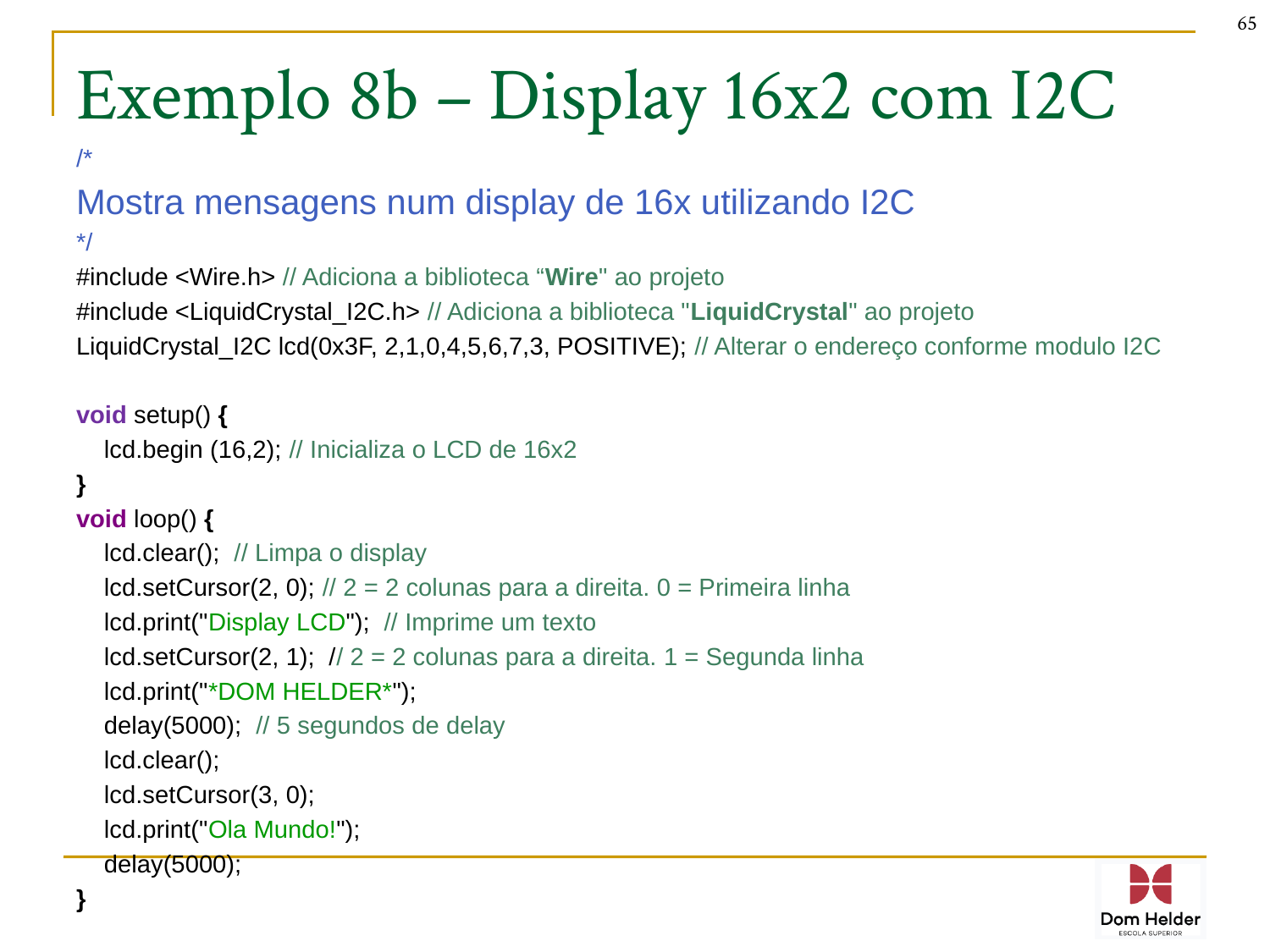

65
# Exemplo 8b – Display 16x2 com I2C
/*
Mostra mensagens num display de 16x utilizando I2C
*/
#include <Wire.h> // Adiciona a biblioteca “Wire" ao projeto
#include <LiquidCrystal_I2C.h> // Adiciona a biblioteca "LiquidCrystal" ao projeto
LiquidCrystal_I2C lcd(0x3F, 2,1,0,4,5,6,7,3, POSITIVE); // Alterar o endereço conforme modulo I2C

void setup() {
    lcd.begin (16,2); // Inicializa o LCD de 16x2
}
void loop() {
    lcd.clear();  // Limpa o display
    lcd.setCursor(2, 0); // 2 = 2 colunas para a direita. 0 = Primeira linha
    lcd.print("Display LCD");  // Imprime um texto
    lcd.setCursor(2, 1);  // 2 = 2 colunas para a direita. 1 = Segunda linha
    lcd.print("*DOM HELDER*");
    delay(5000);  // 5 segundos de delay
    lcd.clear();
    lcd.setCursor(3, 0);
    lcd.print("Ola Mundo!");
    delay(5000);
}